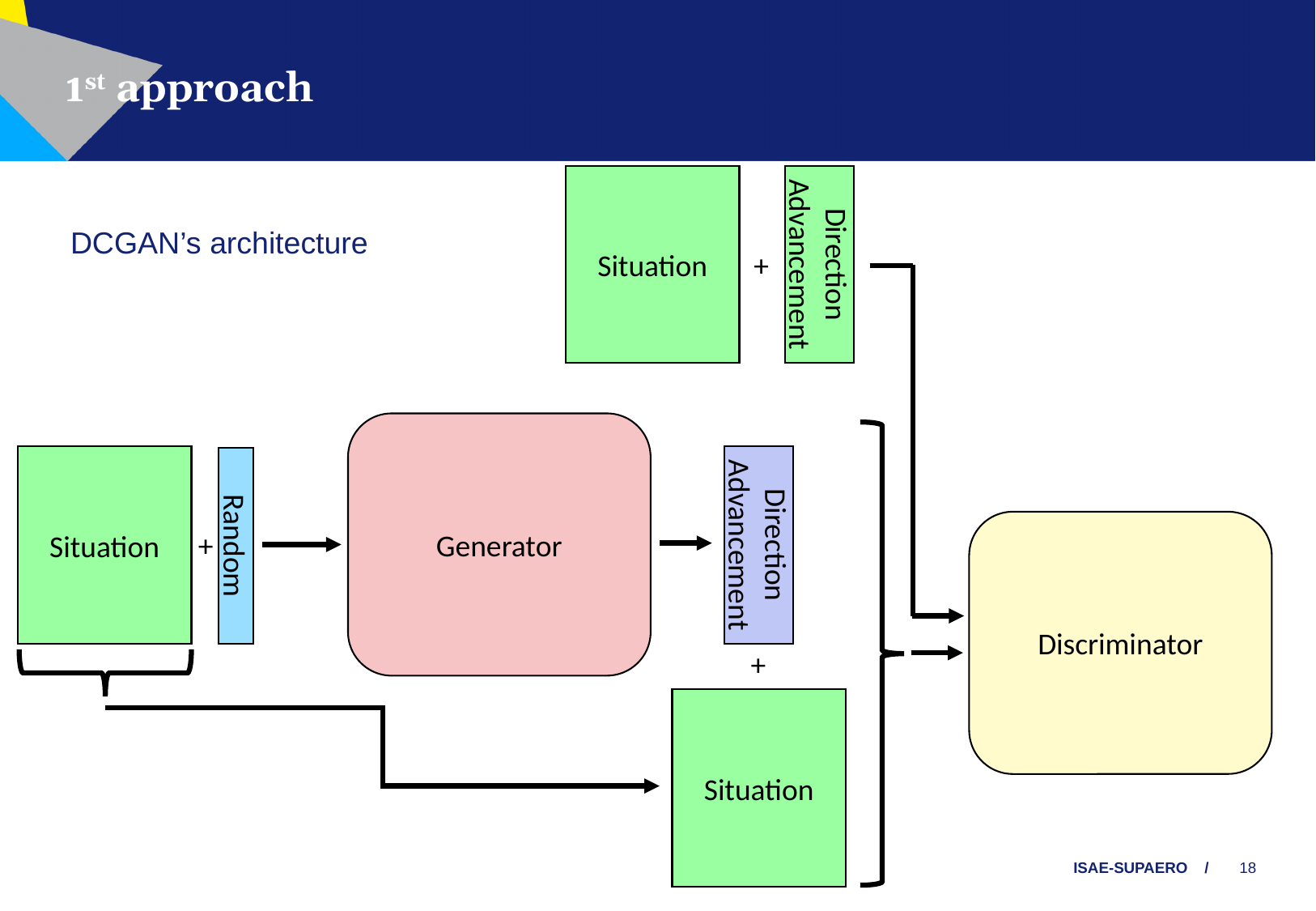

1st approach
Situation
Direction
Advancement
+
Generator
Situation
+
Random
Discriminator

Direction
Advancement
Situation
+

DCGAN’s architecture